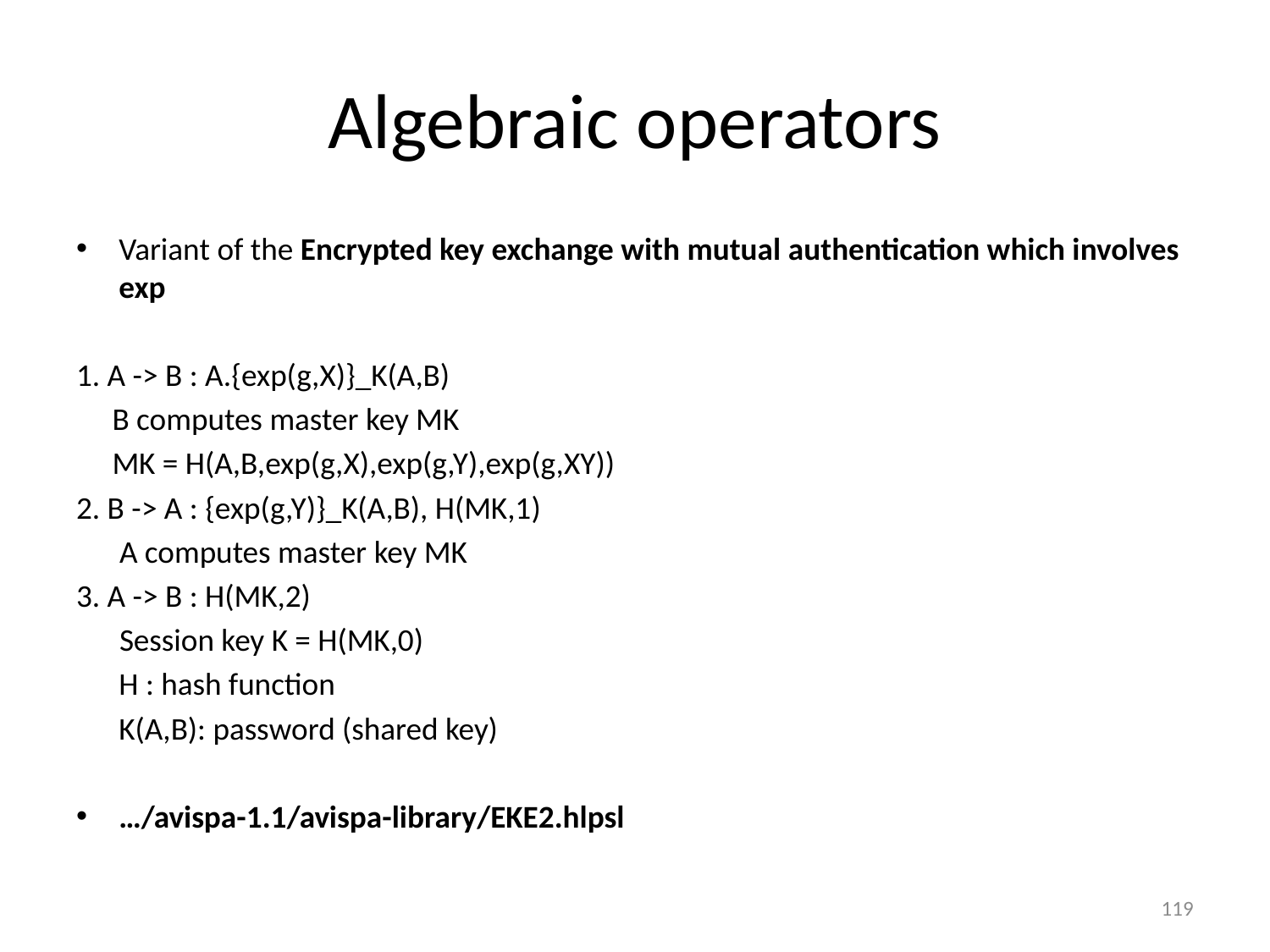

# Algebraic operators
Variant of the Encrypted key exchange with mutual authentication which involves exp

1. A -> B : A.{exp(g,X)}_K(A,B)
     B computes master key MK
     MK = H(A,B,exp(g,X),exp(g,Y),exp(g,XY))
2. B -> A : {exp(g,Y)}_K(A,B), H(MK,1)
      A computes master key MK
3. A -> B : H(MK,2)
      Session key K = H(MK,0)
	H : hash function
	K(A,B): password (shared key)

…/avispa-1.1/avispa-library/EKE2.hlpsl
119